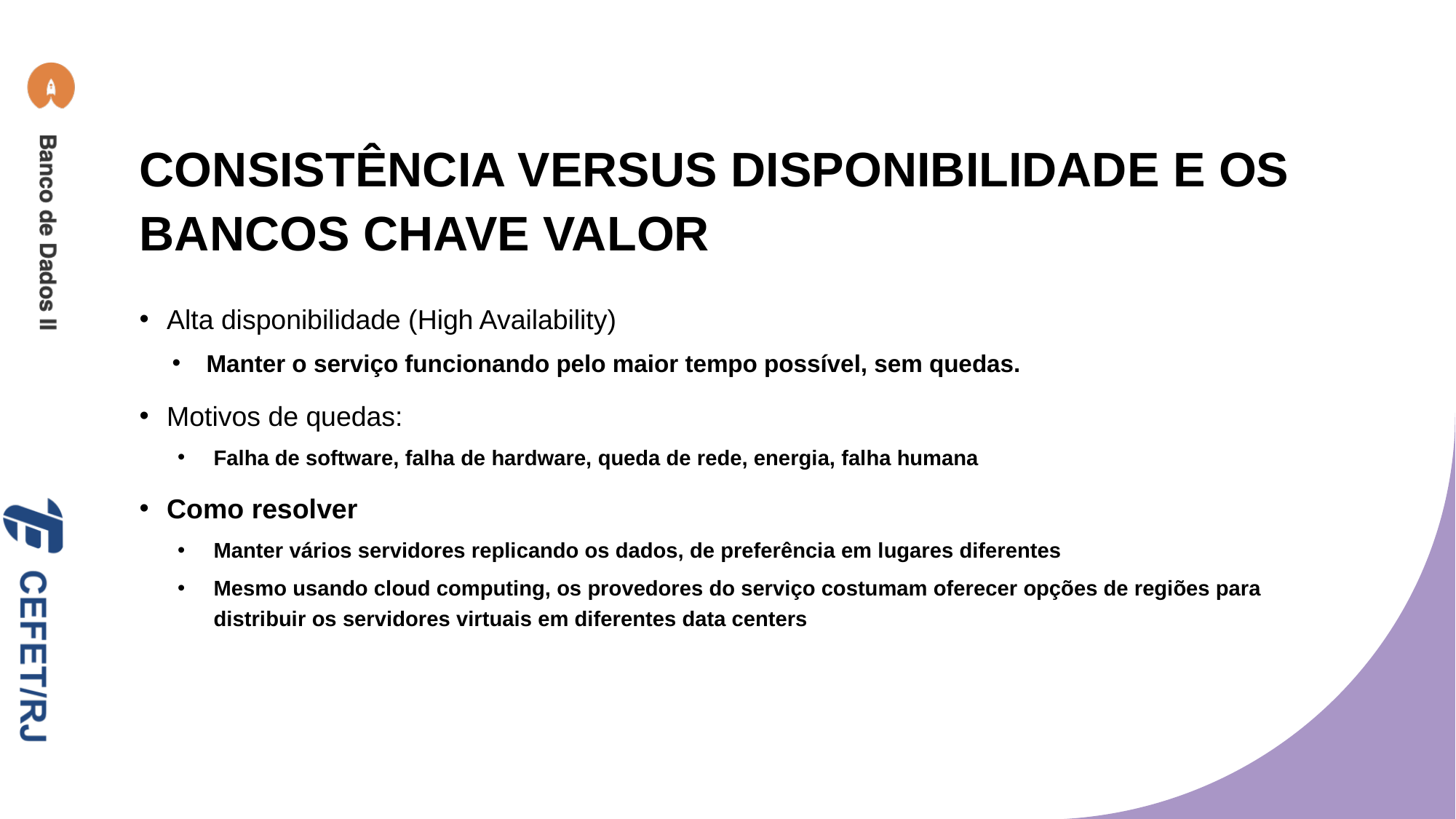

# CONSISTÊNCIA VERSUS DISPONIBILIDADE E OS BANCOS CHAVE VALOR
Alta disponibilidade (High Availability)
Manter o serviço funcionando pelo maior tempo possível, sem quedas.
Motivos de quedas:
Falha de software, falha de hardware, queda de rede, energia, falha humana
Como resolver
Manter vários servidores replicando os dados, de preferência em lugares diferentes
Mesmo usando cloud computing, os provedores do serviço costumam oferecer opções de regiões para distribuir os servidores virtuais em diferentes data centers